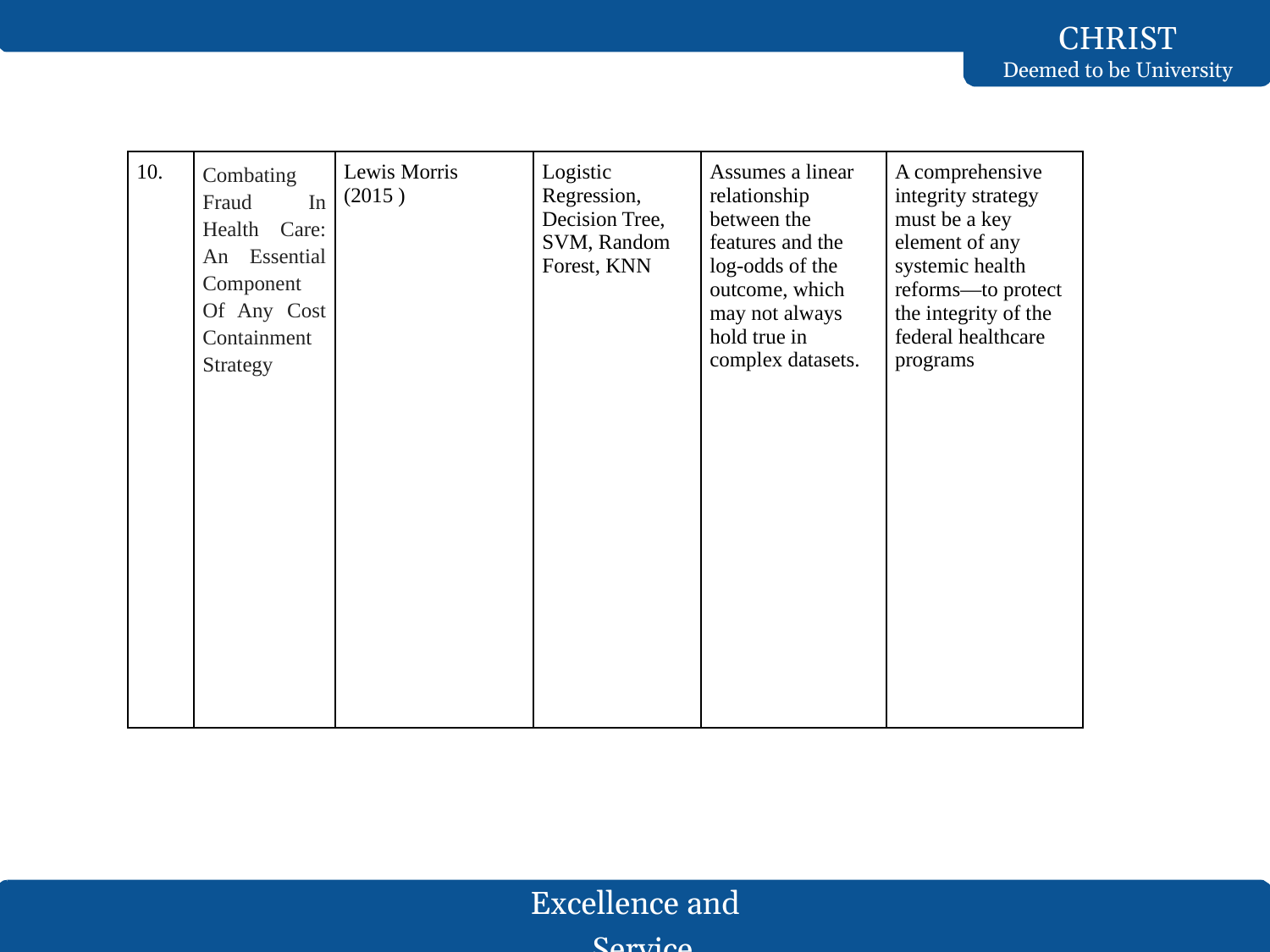

CHRIST
Deemed to be University
| 10. | Combating Fraud In Health Care: An Essential Component Of Any Cost Containment Strategy | Lewis Morris (2015 ) | Logistic Regression, Decision Tree, SVM, Random Forest, KNN | Assumes a linear relationship between the features and the log-odds of the outcome, which may not always hold true in complex datasets. | A comprehensive integrity strategy must be a key element of any systemic health reforms—to protect the integrity of the federal healthcare programs |
| --- | --- | --- | --- | --- | --- |
Excellence and  Service